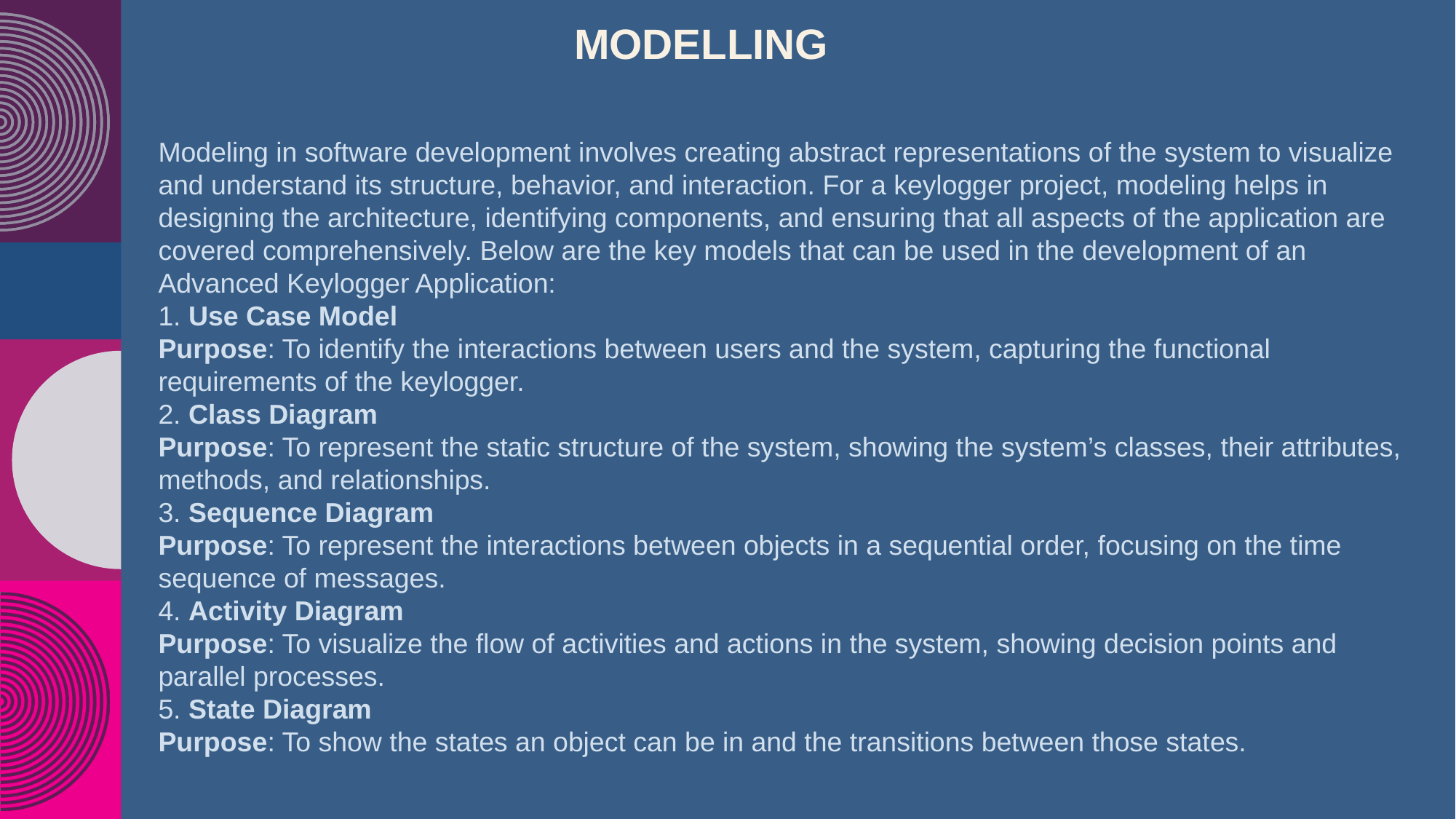

modelling
Modeling in software development involves creating abstract representations of the system to visualize and understand its structure, behavior, and interaction. For a keylogger project, modeling helps in designing the architecture, identifying components, and ensuring that all aspects of the application are covered comprehensively. Below are the key models that can be used in the development of an Advanced Keylogger Application:
1. Use Case Model
Purpose: To identify the interactions between users and the system, capturing the functional requirements of the keylogger.
2. Class Diagram
Purpose: To represent the static structure of the system, showing the system’s classes, their attributes, methods, and relationships.
3. Sequence Diagram
Purpose: To represent the interactions between objects in a sequential order, focusing on the time sequence of messages.
4. Activity Diagram
Purpose: To visualize the flow of activities and actions in the system, showing decision points and parallel processes.
5. State Diagram
Purpose: To show the states an object can be in and the transitions between those states.